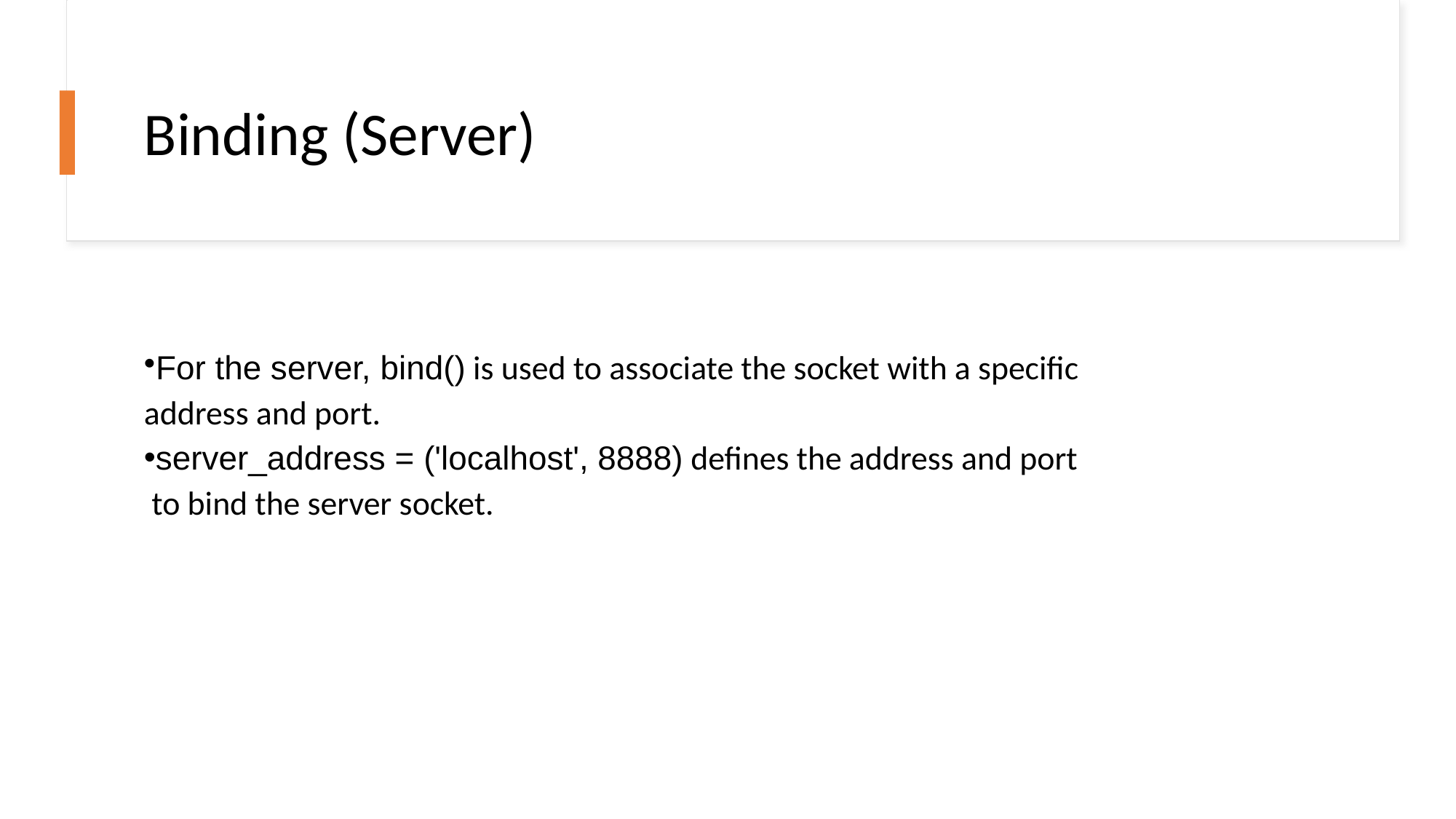

# Binding (Server)

For the server, bind() is used to associate the socket with a specific
address and port.
server_address = ('localhost', 8888) defines the address and port
 to bind the server socket.